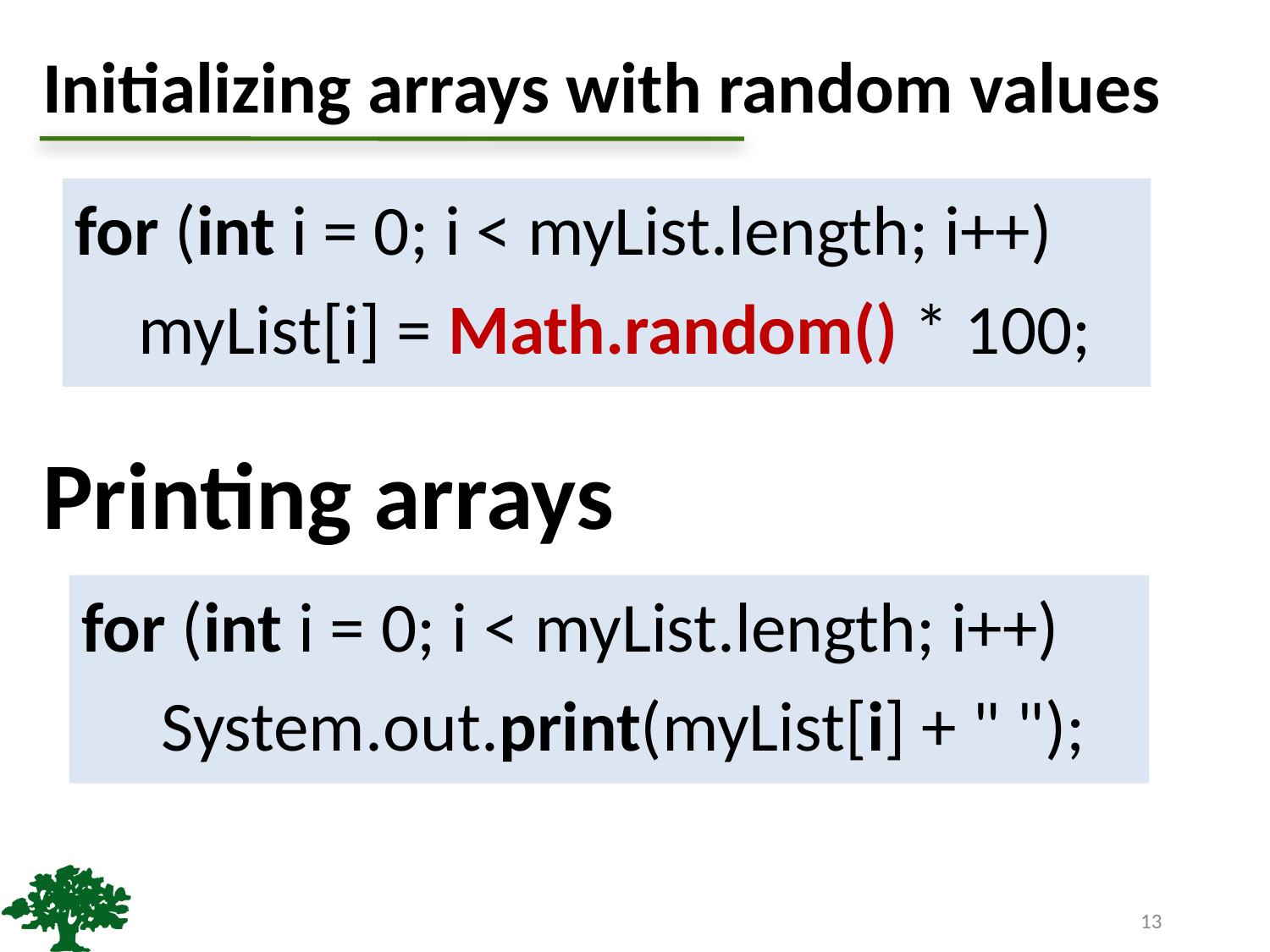

# Initializing arrays with random values
for (int i = 0; i < myList.length; i++)
    myList[i] = Math.random() * 100;

Printing arrays
for (int i = 0; i < myList.length; i++)
     System.out.print(myList[i] + " ");
13